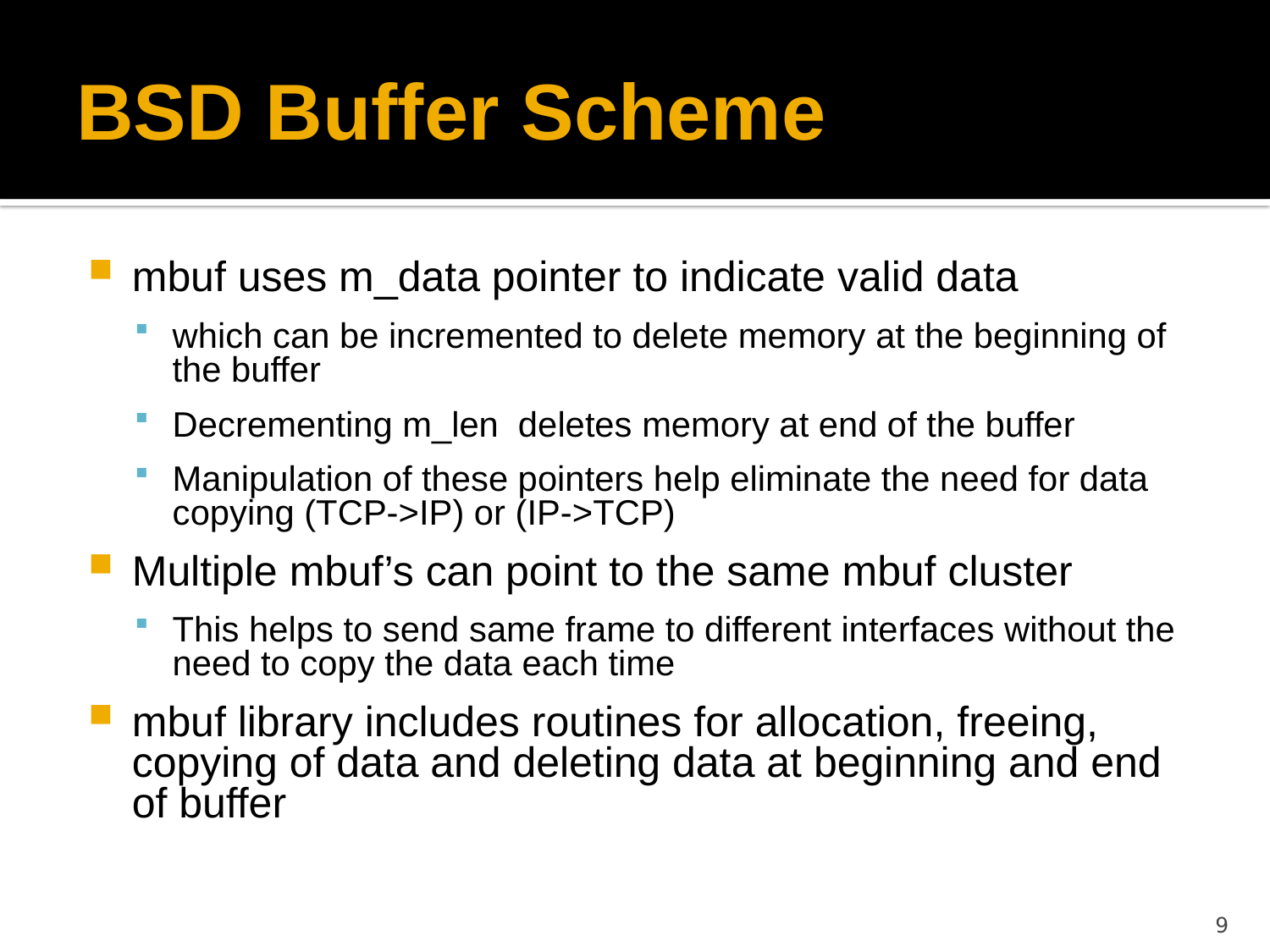

# BSD Buffer Scheme
mbuf uses m_data pointer to indicate valid data
which can be incremented to delete memory at the beginning of the buffer
Decrementing m_len  deletes memory at end of the buffer
Manipulation of these pointers help eliminate the need for data copying (TCP->IP) or (IP->TCP)
Multiple mbuf’s can point to the same mbuf cluster
This helps to send same frame to different interfaces without the need to copy the data each time
mbuf library includes routines for allocation, freeing, copying of data and deleting data at beginning and end of buffer

9